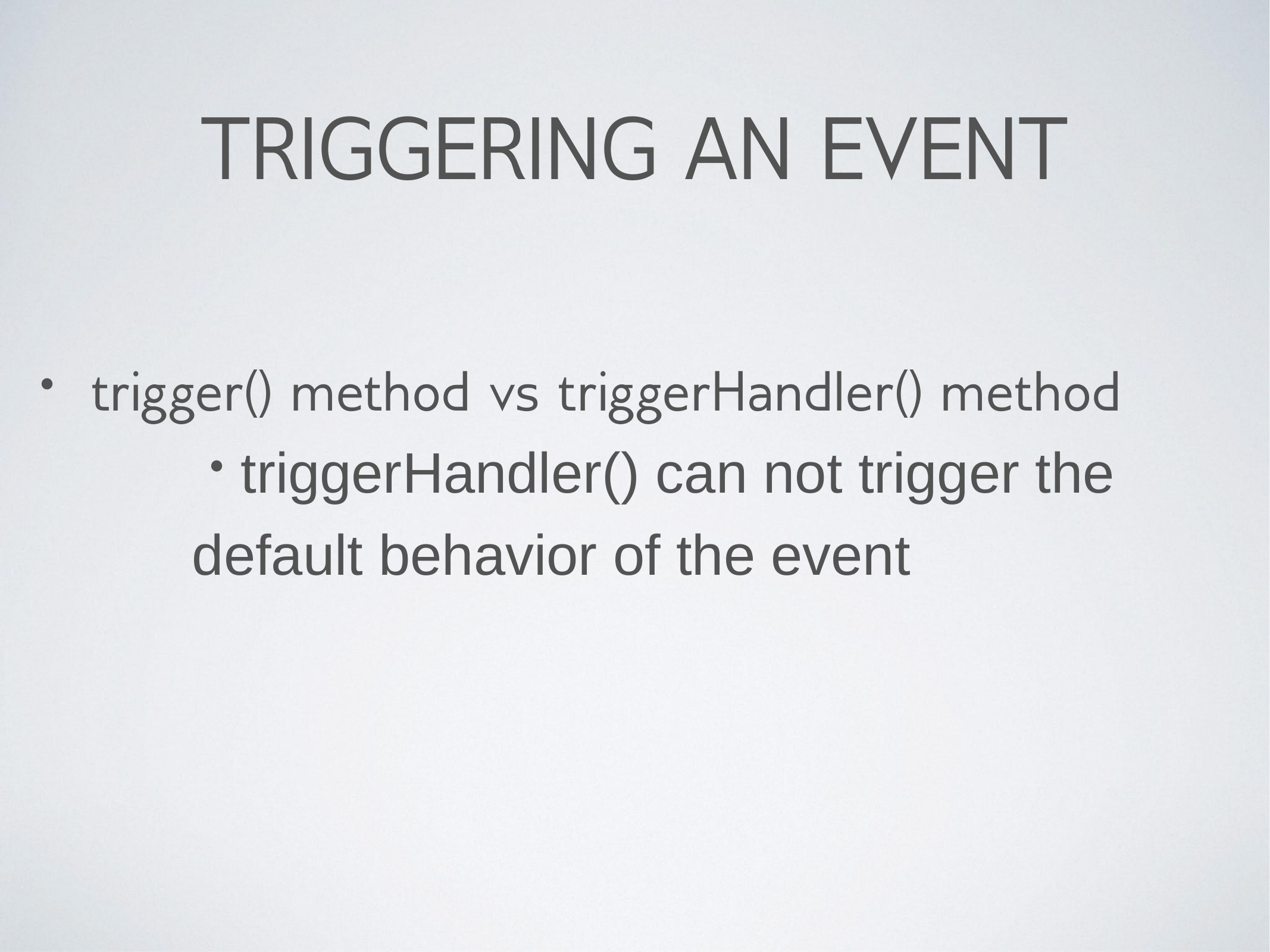

# TRIGGERING AN EVENT
trigger() method vs triggerHandler() method
 triggerHandler() can not trigger the default behavior of the event